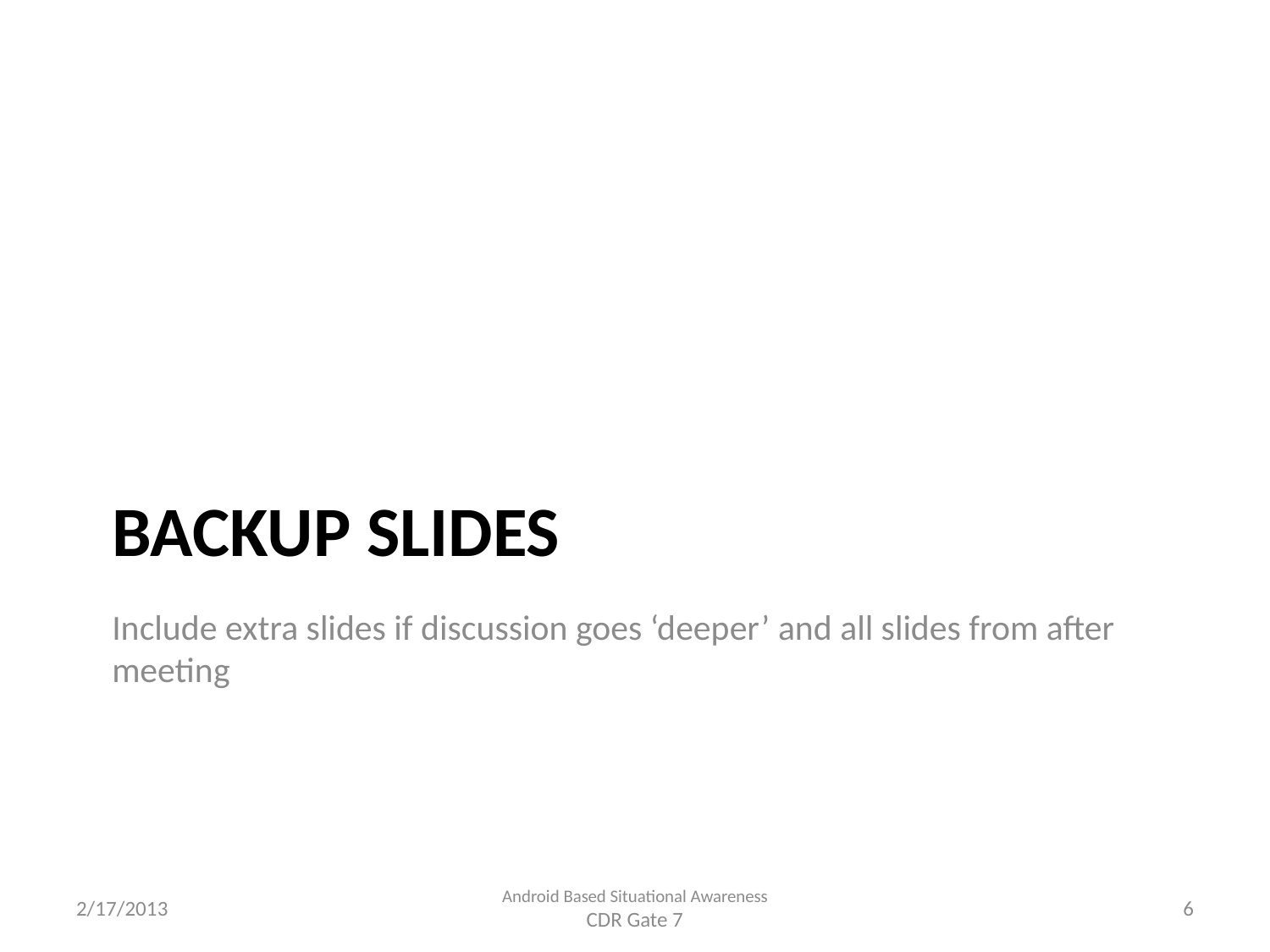

# Backup Slides
Include extra slides if discussion goes ‘deeper’ and all slides from after meeting

2/17/2013
6